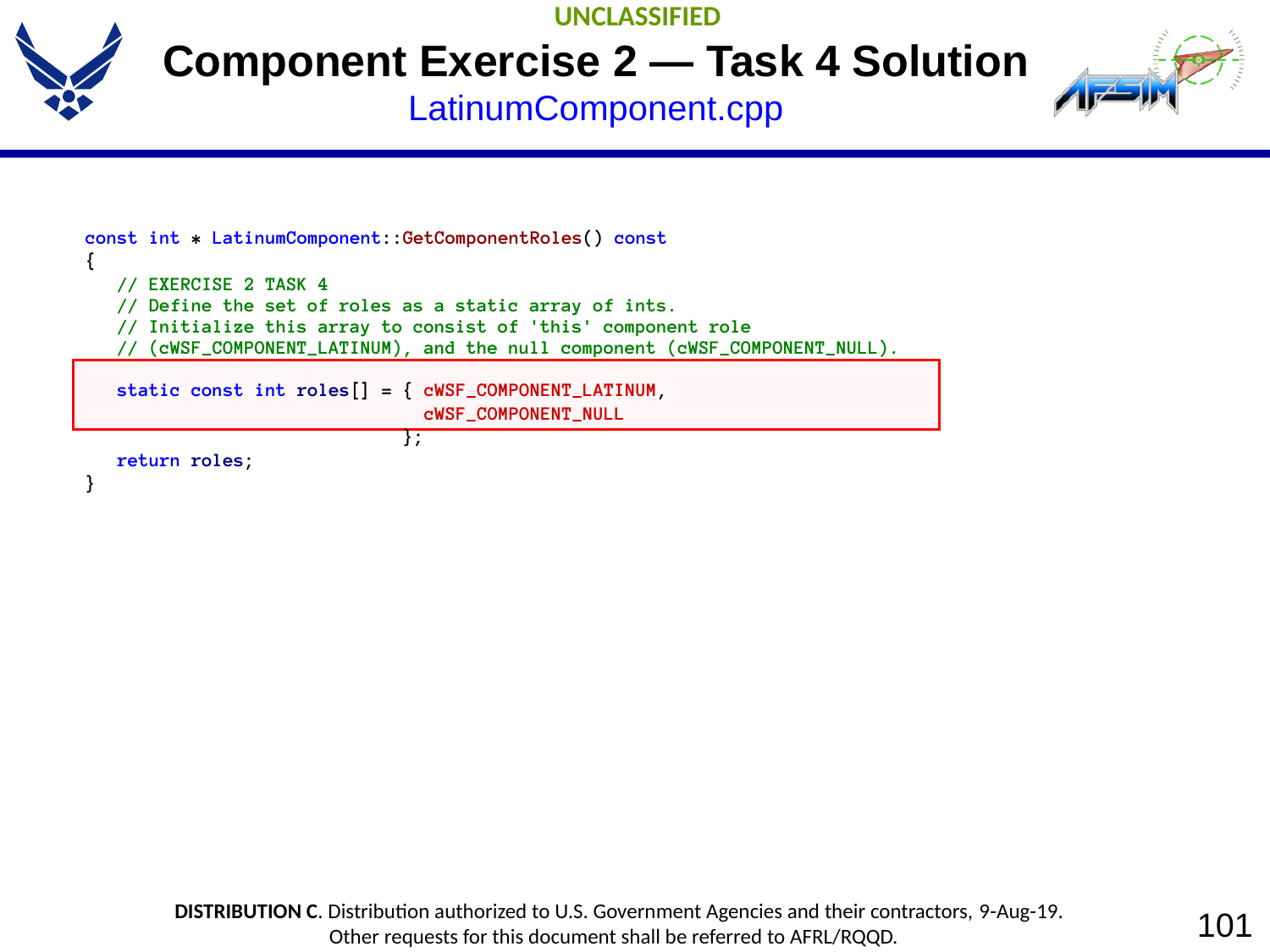

# Component Exercise 2 — Task 4 Solution LatinumComponent.cpp
const int * LatinumComponent::GetComponentRoles() const
{
   // EXERCISE 2 TASK 4
   // Define the set of roles as a static array of ints.
   // Initialize this array to consist of 'this' component role
   // (cWSF_COMPONENT_LATINUM), and the null component (cWSF_COMPONENT_NULL).
   static const int roles[] = { cWSF_COMPONENT_LATINUM,
                                cWSF_COMPONENT_NULL
                              };
   return roles;
}